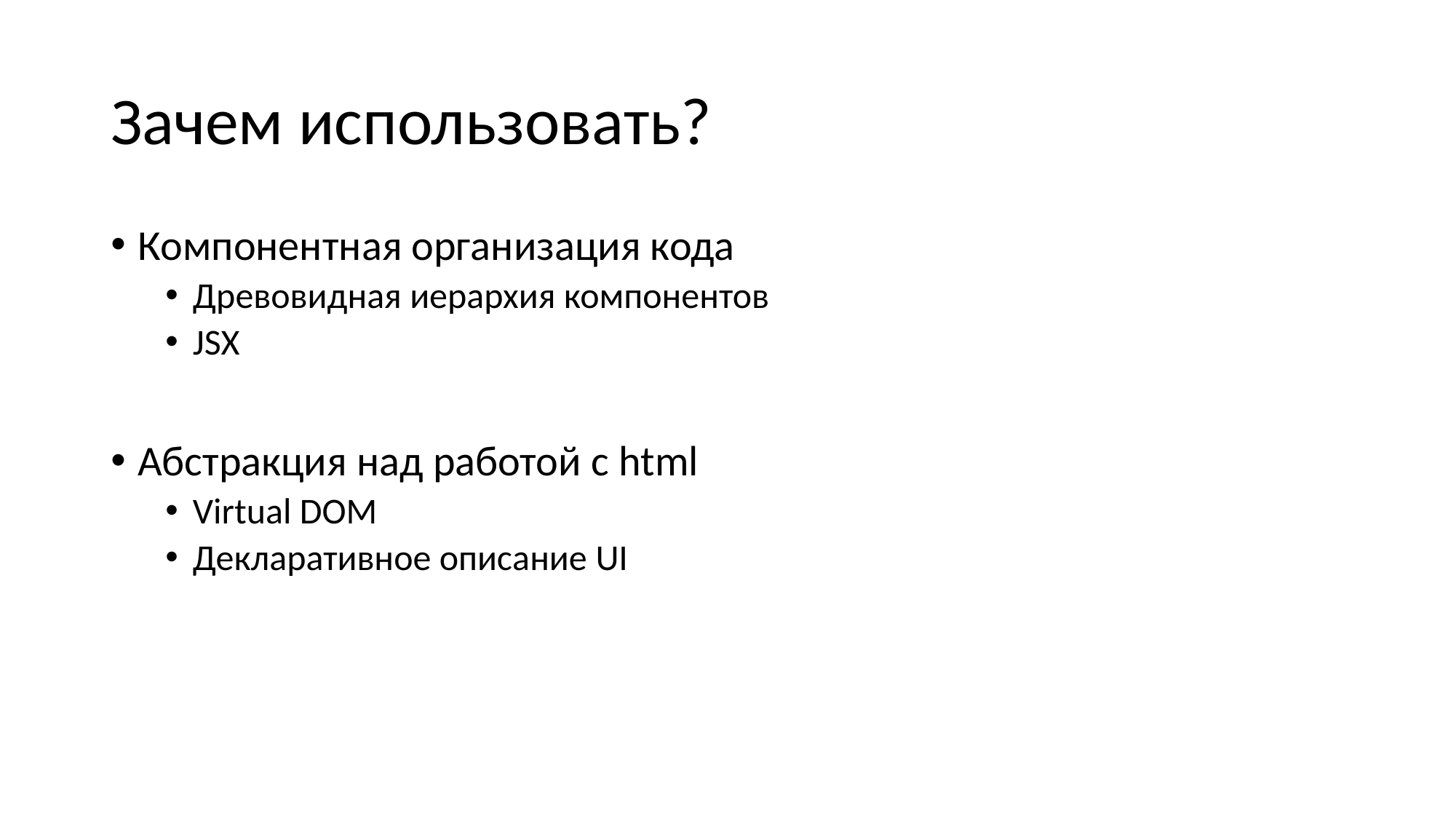

# Зачем использовать?
Компонентная организация кода
Древовидная иерархия компонентов
JSX

Абстракция над работой с html
Virtual DOM
Декларативное описание UI